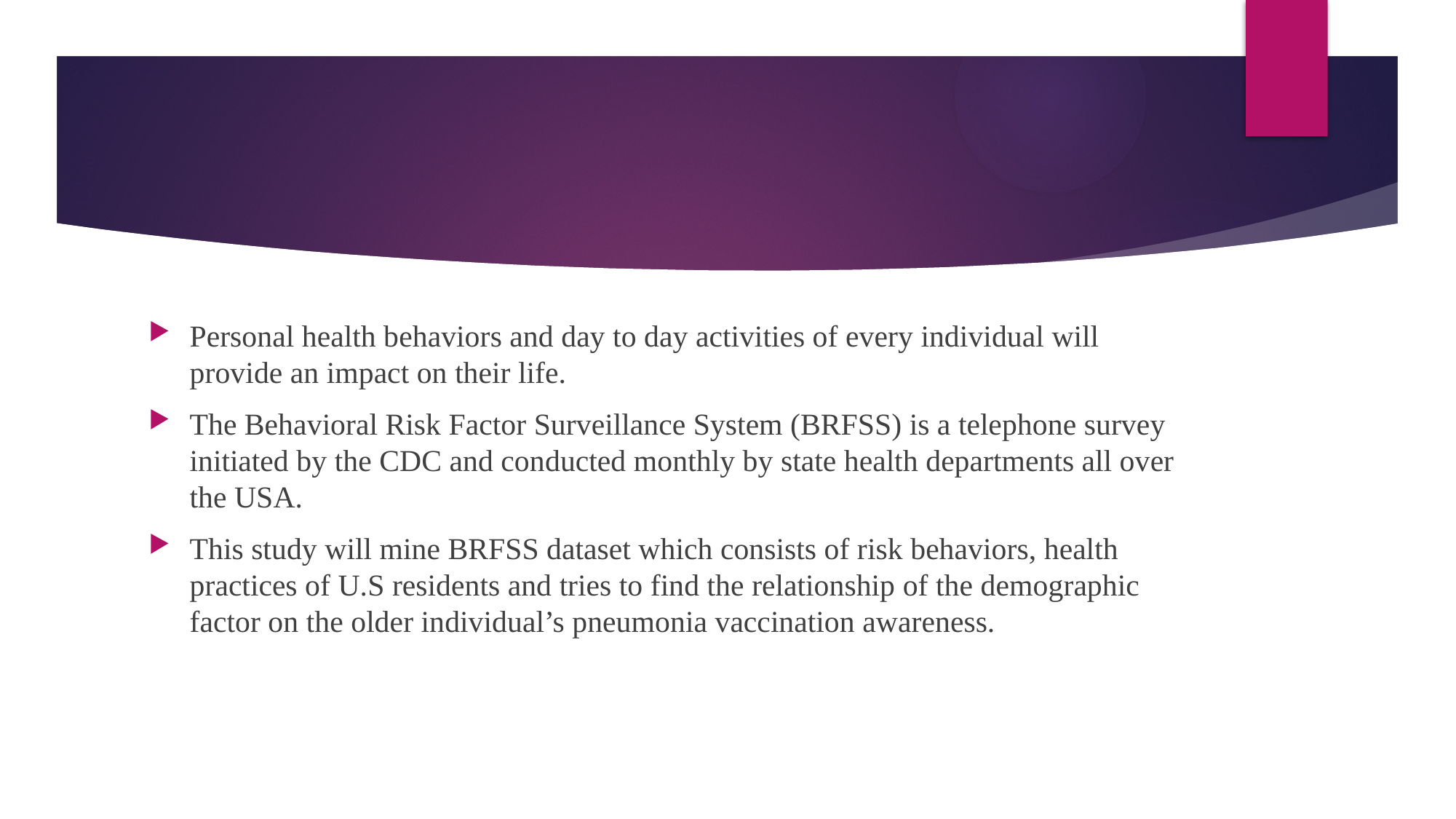

#
Personal health behaviors and day to day activities of every individual will provide an impact on their life.
The Behavioral Risk Factor Surveillance System (BRFSS) is a telephone survey initiated by the CDC and conducted monthly by state health departments all over the USA.
This study will mine BRFSS dataset which consists of risk behaviors, health practices of U.S residents and tries to find the relationship of the demographic factor on the older individual’s pneumonia vaccination awareness.